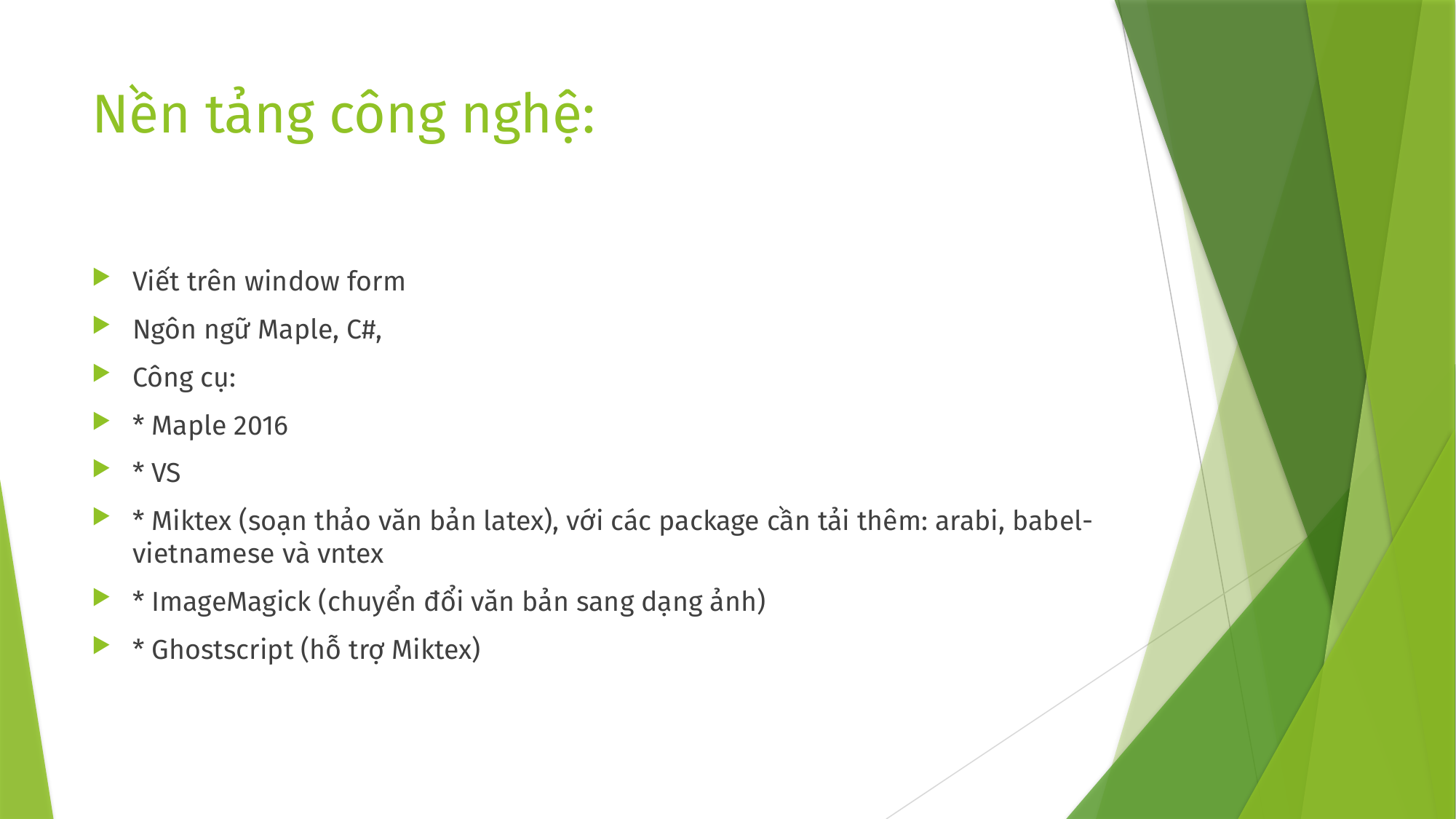

# Nền tảng công nghệ:
Viết trên window form
Ngôn ngữ Maple, C#,
Công cụ:
* Maple 2016
* VS
* Miktex (soạn thảo văn bản latex), với các package cần tải thêm: arabi, babel-vietnamese và vntex
* ImageMagick (chuyển đổi văn bản sang dạng ảnh)
* Ghostscript (hỗ trợ Miktex)